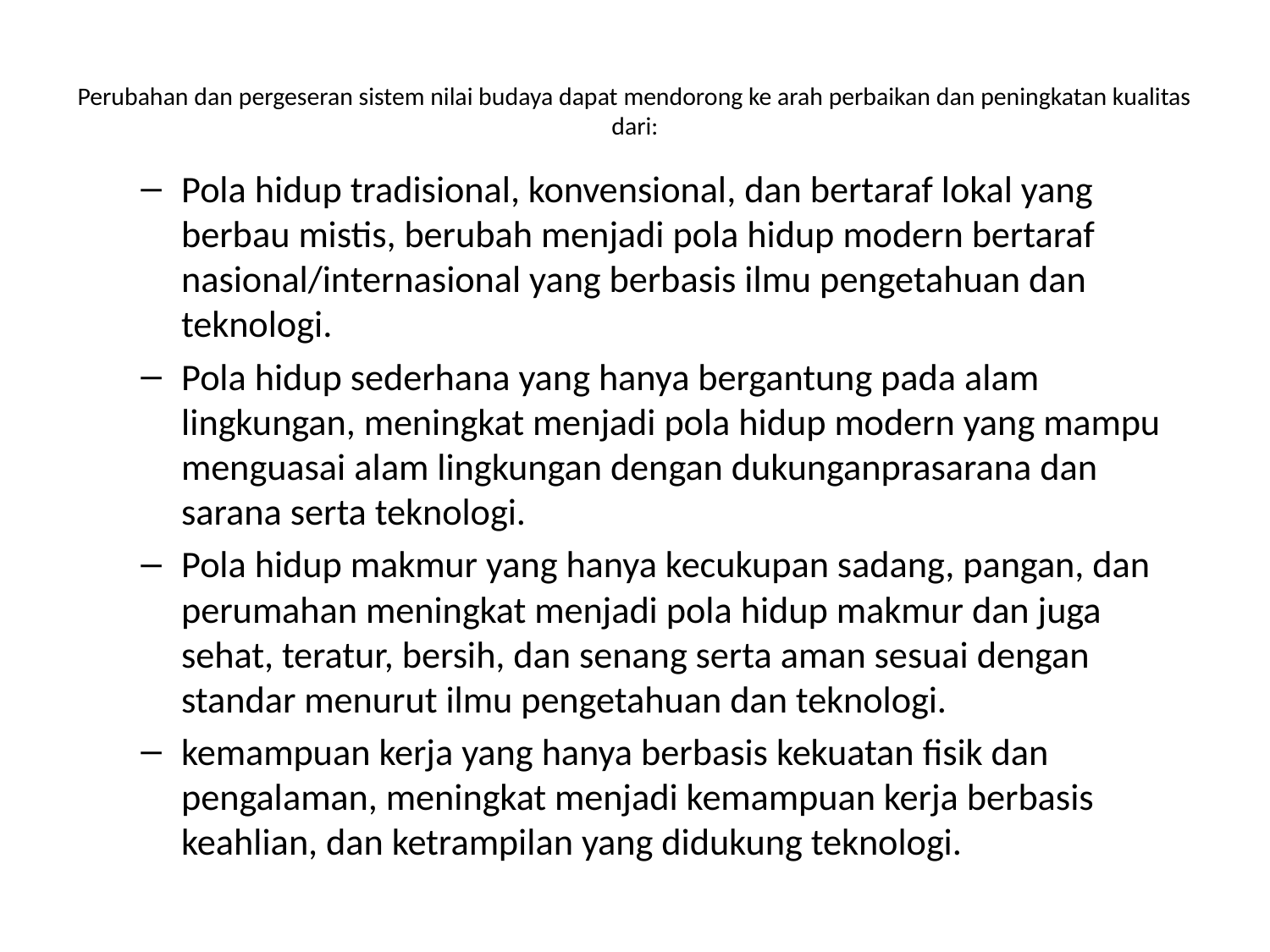

# Perubahan dan pergeseran sistem nilai budaya dapat mendorong ke arah perbaikan dan peningkatan kualitas dari:
Pola hidup tradisional, konvensional, dan bertaraf lokal yang berbau mistis, berubah menjadi pola hidup modern bertaraf nasional/internasional yang berbasis ilmu pengetahuan dan teknologi.
Pola hidup sederhana yang hanya bergantung pada alam lingkungan, meningkat menjadi pola hidup modern yang mampu menguasai alam lingkungan dengan dukunganprasarana dan sarana serta teknologi.
Pola hidup makmur yang hanya kecukupan sadang, pangan, dan perumahan meningkat menjadi pola hidup makmur dan juga sehat, teratur, bersih, dan senang serta aman sesuai dengan standar menurut ilmu pengetahuan dan teknologi.
kemampuan kerja yang hanya berbasis kekuatan fisik dan pengalaman, meningkat menjadi kemampuan kerja berbasis keahlian, dan ketrampilan yang didukung teknologi.